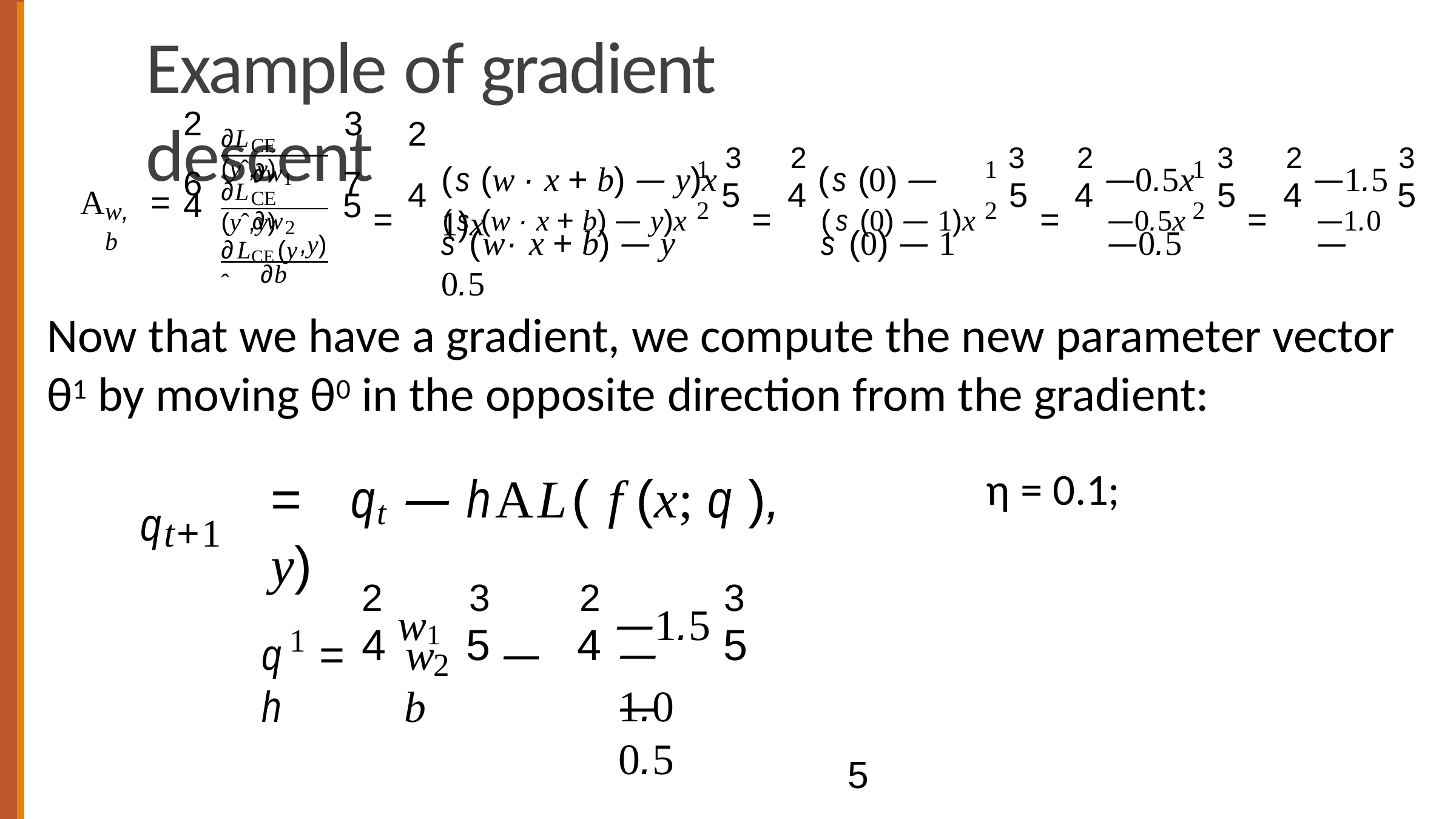

# Example of gradient descent
2	3
2
∂L	(yˆ,y)
CE
(s (w · x + b) — y)x	3	2 (s (0) — 1)x
3	2 —0.5x
3	2 —1.5 3
1
2
∂w1
1	1

6
7
4
5	4	5	4
5	4	5
∂L	(yˆ,y)
A	=
=	(s (w · x + b) — y)x
=	(s (0) — 1)x	=	—0.5x
=	—1.0
4
5
CE
2	2
w,b
∂w

2
s (w· x + b) — y	s (0) — 1	—0.5	—0.5
∂LCE(yˆ
,y)
∂b

Now that we have a gradient, we compute the new parameter vector θ1 by moving θ0 in the opposite direction from the gradient:
=	qt — hAL( f (x; q ), y)
η = 0.1;
qt+1
= 24	3
.15
.1	5
.05

2 w1	3	2 —1.5 3
4	5	4	5
1
—1.0
q	=	w	— h
2
b
—0.5